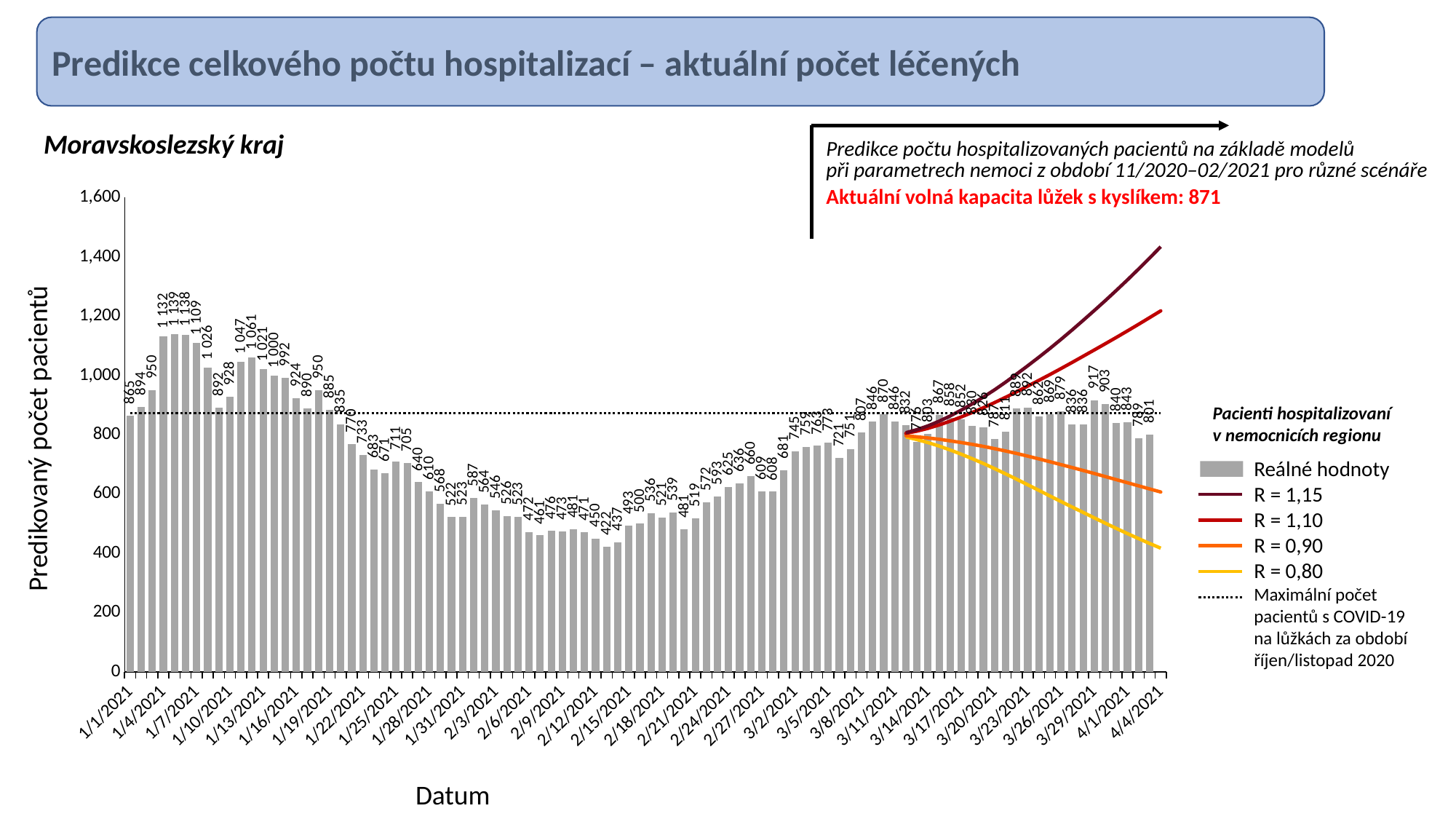

Predikce celkového počtu hospitalizací – aktuální počet léčených
Moravskoslezský kraj
| Predikce počtu hospitalizovaných pacientů na základě modelů při parametrech nemoci z období 11/2020–02/2021 pro různé scénáře |
| --- |
| Aktuální volná kapacita lůžek s kyslíkem: 871 |

### Chart

| Category |  |  |  |  |  |  |
|---|---|---|---|---|---|---|
| 44197 | 865.0 | None | None | None | None | 873.0 |
| 44198 | 894.0 | None | None | None | None | 873.0 |
| 44199 | 950.0 | None | None | None | None | 873.0 |
| 44200 | 1132.0 | None | None | None | None | 873.0 |
| 44201 | 1139.0 | None | None | None | None | 873.0 |
| 44202 | 1138.0 | None | None | None | None | 873.0 |
| 44203 | 1109.0 | None | None | None | None | 873.0 |
| 44204 | 1026.0 | None | None | None | None | 873.0 |
| 44205 | 892.0 | None | None | None | None | 873.0 |
| 44206 | 928.0 | None | None | None | None | 873.0 |
| 44207 | 1047.0 | None | None | None | None | 873.0 |
| 44208 | 1061.0 | None | None | None | None | 873.0 |
| 44209 | 1021.0 | None | None | None | None | 873.0 |
| 44210 | 1000.0 | None | None | None | None | 873.0 |
| 44211 | 992.0 | None | None | None | None | 873.0 |
| 44212 | 924.0 | None | None | None | None | 873.0 |
| 44213 | 890.0 | None | None | None | None | 873.0 |
| 44214 | 950.0 | None | None | None | None | 873.0 |
| 44215 | 885.0 | None | None | None | None | 873.0 |
| 44216 | 835.0 | None | None | None | None | 873.0 |
| 44217 | 770.0 | None | None | None | None | 873.0 |
| 44218 | 733.0 | None | None | None | None | 873.0 |
| 44219 | 683.0 | None | None | None | None | 873.0 |
| 44220 | 671.0 | None | None | None | None | 873.0 |
| 44221 | 711.0 | None | None | None | None | 873.0 |
| 44222 | 705.0 | None | None | None | None | 873.0 |
| 44223 | 640.0 | None | None | None | None | 873.0 |
| 44224 | 610.0 | None | None | None | None | 873.0 |
| 44225 | 568.0 | None | None | None | None | 873.0 |
| 44226 | 522.0 | None | None | None | None | 873.0 |
| 44227 | 523.0 | None | None | None | None | 873.0 |
| 44228 | 587.0 | None | None | None | None | 873.0 |
| 44229 | 564.0 | None | None | None | None | 873.0 |
| 44230 | 546.0 | None | None | None | None | 873.0 |
| 44231 | 526.0 | None | None | None | None | 873.0 |
| 44232 | 523.0 | None | None | None | None | 873.0 |
| 44233 | 472.0 | None | None | None | None | 873.0 |
| 44234 | 461.0 | None | None | None | None | 873.0 |
| 44235 | 476.0 | None | None | None | None | 873.0 |
| 44236 | 473.0 | None | None | None | None | 873.0 |
| 44237 | 481.0 | None | None | None | None | 873.0 |
| 44238 | 471.0 | None | None | None | None | 873.0 |
| 44239 | 450.0 | None | None | None | None | 873.0 |
| 44240 | 422.0 | None | None | None | None | 873.0 |
| 44241 | 437.0 | None | None | None | None | 873.0 |
| 44242 | 493.0 | None | None | None | None | 873.0 |
| 44243 | 500.0 | None | None | None | None | 873.0 |
| 44244 | 536.0 | None | None | None | None | 873.0 |
| 44245 | 521.0 | None | None | None | None | 873.0 |
| 44246 | 539.0 | None | None | None | None | 873.0 |
| 44247 | 481.0 | None | None | None | None | 873.0 |
| 44248 | 519.0 | None | None | None | None | 873.0 |
| 44249 | 572.0 | None | None | None | None | 873.0 |
| 44250 | 593.0 | None | None | None | None | 873.0 |
| 44251 | 625.0 | None | None | None | None | 873.0 |
| 44252 | 636.0 | None | None | None | None | 873.0 |
| 44253 | 660.0 | None | None | None | None | 873.0 |
| 44254 | 609.0 | None | None | None | None | 873.0 |
| 44255 | 608.0 | None | None | None | None | 873.0 |
| 44256 | 681.0 | None | None | None | None | 873.0 |
| 44257 | 745.0 | None | None | None | None | 873.0 |
| 44258 | 759.0 | None | None | None | None | 873.0 |
| 44259 | 763.0 | None | None | None | None | 873.0 |
| 44260 | 773.0 | None | None | None | None | 873.0 |
| 44261 | 721.0 | None | None | None | None | 873.0 |
| 44262 | 751.0 | None | None | None | None | 873.0 |
| 44263 | 807.0 | None | None | None | None | 873.0 |
| 44264 | 846.0 | None | None | None | None | 873.0 |
| 44265 | 870.0 | None | None | None | None | 873.0 |
| 44266 | 846.0 | None | None | None | None | 873.0 |
| 44267 | 832.0 | 793.0430788730971 | 797.0730514983313 | 805.1329967488 | 807.1462739975386 | 873.0 |
| 44268 | 776.0 | 784.0120099972767 | 793.4345368796223 | 812.5632952481259 | 817.4023998073396 | 873.0 |
| 44269 | 803.0 | 773.8305193484911 | 789.5241070178832 | 821.9826859915372 | 830.3197060654779 | 873.0 |
| 44270 | 867.0 | 762.2868050268725 | 785.115665710031 | 833.2917864610856 | 845.8557981591232 | 873.0 |
| 44271 | 858.0 | 748.997880850437 | 779.8154581954761 | 846.1431464990361 | 863.6960937911552 | 873.0 |
| 44272 | 852.0 | 734.6820693773159 | 774.0833323304007 | 860.3600419169018 | 883.4845859484257 | 873.0 |
| 44273 | 830.0 | 719.5354978905157 | 767.925490093435 | 875.5932339717494 | 904.7965118580532 | 873.0 |
| 44274 | 826.0 | 703.3811349502855 | 761.0911931810658 | 891.6193476267013 | 927.455648283254 | 873.0 |
| 44275 | 787.0 | 686.2825436180633 | 753.599855439187 | 908.5985926023475 | 951.7297828741708 | 873.0 |
| 44276 | 811.0 | 668.465916239443 | 745.6049209539062 | 926.6061042216793 | 977.6950884105396 | 873.0 |
| 44277 | 889.0 | 650.1290691665755 | 737.1585336080796 | 945.388868672901 | 1005.0202555387142 | 873.0 |
| 44278 | 892.0 | 631.3811355306098 | 728.1798885915343 | 964.4211797144734 | 1033.0672096206515 | 873.0 |
| 44279 | 862.0 | 612.5414378990972 | 718.8759975591685 | 983.693651026302 | 1061.7905001420397 | 873.0 |
| 44280 | 869.0 | 593.7116136448838 | 709.3312382022127 | 1003.3253355243396 | 1091.354530006879 | 873.0 |
| 44281 | 879.0 | 575.031742627449 | 699.6616405578568 | 1023.4757382061207 | 1121.9706095675679 | 873.0 |
| 44282 | 836.0 | 556.5445132991603 | 689.8747472639569 | 1044.1011989006465 | 1153.593861915193 | 873.0 |
| 44283 | 836.0 | 538.2463101857887 | 679.9374488573544 | 1065.0508921926335 | 1186.0520284841502 | 873.0 |
| 44284 | 917.0 | 520.0085776447248 | 669.702034122309 | 1086.0895513474916 | 1219.0875245782704 | 873.0 |
| 44285 | 903.0 | 501.91607043389524 | 659.2445385343608 | 1107.268912821617 | 1252.7670713559262 | 873.0 |
| 44286 | 840.0 | 484.1640390492428 | 648.7479888563644 | 1128.7722277135442 | 1287.3059881232223 | 873.0 |
| 44287 | 843.0 | 466.8172011509557 | 638.2644464428805 | 1150.6421648673947 | 1322.7654834781636 | 873.0 |
| 44288 | 789.0 | 449.9407181841264 | 627.8413218244837 | 1172.8771332613064 | 1359.1497134763433 | 873.0 |
| 44289 | 801.0 | 433.51256989695935 | 617.4531828081431 | 1195.3893553380349 | 1396.3678607407455 | 873.0 |
| 44290 | 0.0 | 417.56382938728996 | 607.1372398175355 | 1218.2063073828192 | 1434.4505839639696 | 873.0 |
|  | None | None | None | None | None | None |
|  | None | None | None | None | None | None |
|  | None | None | None | None | None | None |
|  | None | None | None | None | None | None |
|  | None | None | None | None | None | None |
|  | None | None | None | None | None | None |
|  | None | None | None | None | None | None |
|  | None | None | None | None | None | None |
|  | None | None | None | None | None | None |
|  | None | None | None | None | None | None |
|  | None | None | None | None | None | None |
|  | None | None | None | None | None | None |
|  | None | None | None | None | None | None |
|  | None | None | None | None | None | None |
|  | None | None | None | None | None | None |
|  | None | None | None | None | None | None |
|  | None | None | None | None | None | None |
|  | None | None | None | None | None | None |
|  | None | None | None | None | None | None |
|  | None | None | None | None | None | None |
|  | None | None | None | None | None | None |
|  | None | None | None | None | None | None |
|  | None | None | None | None | None | None |
|  | None | None | None | None | None | None |
|  | None | None | None | None | None | None |
|  | None | None | None | None | None | None |
|  | None | None | None | None | None | None |
|  | None | None | None | None | None | None |
|  | None | None | None | None | None | None |
|  | None | None | None | None | None | None |
|  | None | None | None | None | None | None |
|  | None | None | None | None | None | None |
|  | None | None | None | None | None | None |
|  | None | None | None | None | None | None |
|  | None | None | None | None | None | None |
|  | None | None | None | None | None | None |
|  | None | None | None | None | None | None |
|  | None | None | None | None | None | None |
|  | None | None | None | None | None | None |
|  | None | None | None | None | None | None |
|  | None | None | None | None | None | None |
|  | None | None | None | None | None | None |
|  | None | None | None | None | None | None |
|  | None | None | None | None | None | None |
|  | None | None | None | None | None | None |
|  | None | None | None | None | None | None |
|  | None | None | None | None | None | None |
|  | None | None | None | None | None | None |
|  | None | None | None | None | None | None |
|  | None | None | None | None | None | None |
|  | None | None | None | None | None | None |
|  | None | None | None | None | None | None |
|  | None | None | None | None | None | None |
|  | None | None | None | None | None | None |
|  | None | None | None | None | None | None |
|  | None | None | None | None | None | None |
|  | None | None | None | None | None | None |
|  | None | None | None | None | None | None |
|  | None | None | None | None | None | None |
|  | None | None | None | None | None | None |
|  | None | None | None | None | None | None |
|  | None | None | None | None | None | None |
|  | None | None | None | None | None | None |
|  | None | None | None | None | None | None |
|  | None | None | None | None | None | None |
|  | None | None | None | None | None | None |
|  | None | None | None | None | None | None |
|  | None | None | None | None | None | None |
|  | None | None | None | None | None | None |
|  | None | None | None | None | None | None |
|  | None | None | None | None | None | None |
|  | None | None | None | None | None | None |
|  | None | None | None | None | None | None |
|  | None | None | None | None | None | None |
|  | None | None | None | None | None | None |
|  | None | None | None | None | None | None |
|  | None | None | None | None | None | None |
|  | None | None | None | None | None | None |
|  | None | None | None | None | None | None |
|  | None | None | None | None | None | None |
|  | None | None | None | None | None | None |
|  | None | None | None | None | None | None |
|  | None | None | None | None | None | None |
|  | None | None | None | None | None | None |
|  | None | None | None | None | None | None |
|  | None | None | None | None | None | None |
|  | None | None | None | None | None | None |
Pacienti hospitalizovaní v nemocnicích regionu
Predikovaný počet pacientů
Reálné hodnoty
R = 1,15
R = 1,10
R = 0,90
R = 0,80
Maximální počet pacientů s COVID-19 na lůžkách za období říjen/listopad 2020

Datum